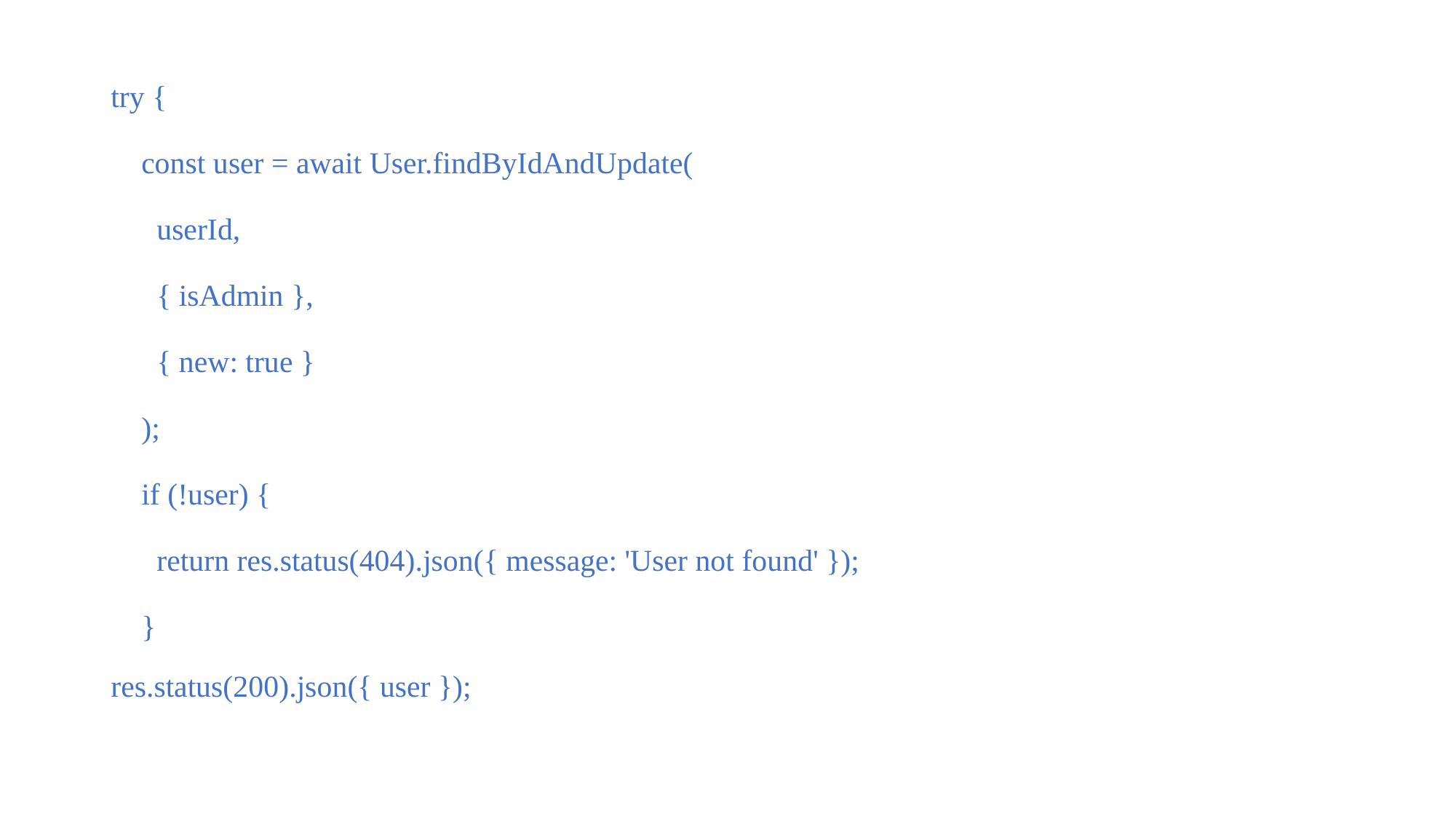

try {
    const user = await User.findByIdAndUpdate(
      userId,
      { isAdmin },
      { new: true }
    );
    if (!user) {
      return res.status(404).json({ message: 'User not found' });
    }
res.status(200).json({ user });